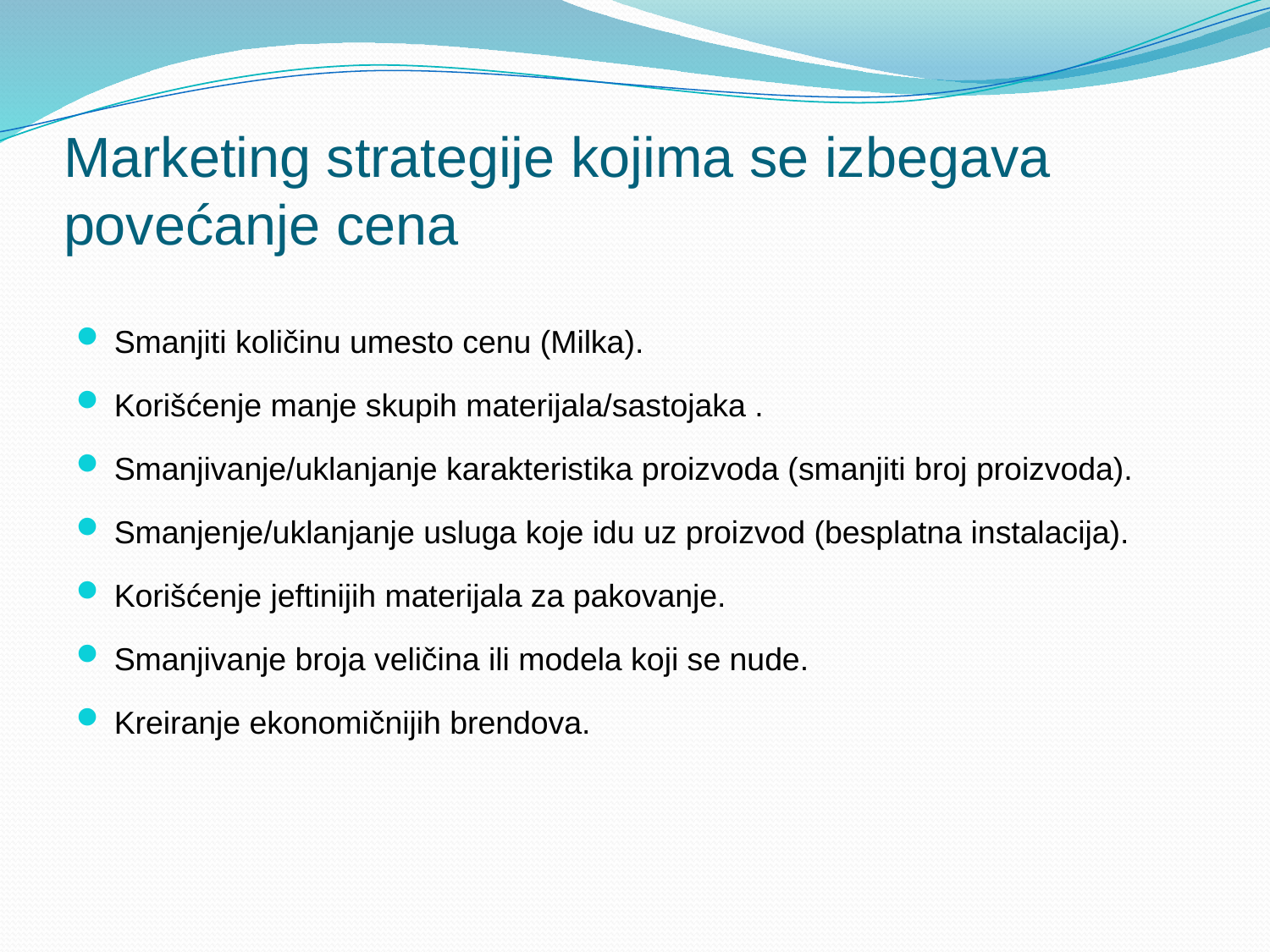

# Marketing strategije kojima se izbegava povećanje cena
Smanjiti količinu umesto cenu (Milka).
Korišćenje manje skupih materijala/sastojaka .
Smanjivanje/uklanjanje karakteristika proizvoda (smanjiti broj proizvoda).
Smanjenje/uklanjanje usluga koje idu uz proizvod (besplatna instalacija).
Korišćenje jeftinijih materijala za pakovanje.
Smanjivanje broja veličina ili modela koji se nude.
Kreiranje ekonomičnijih brendova.